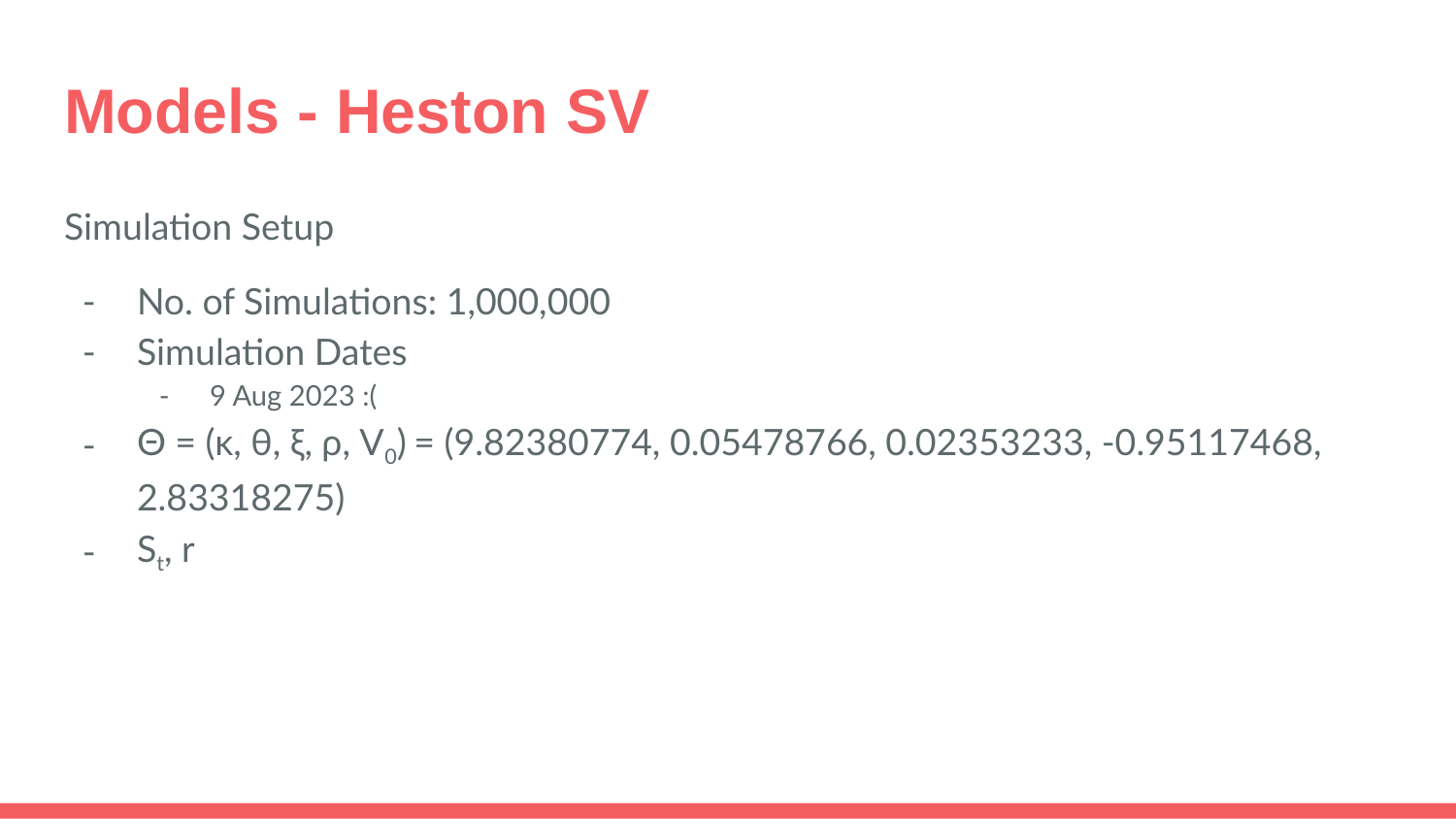

# Models - Heston SV
Simulation Setup
No. of Simulations: 1,000,000
Simulation Dates
9 Aug 2023 :(
Θ = (κ, θ, ξ, ρ, V0) = (9.82380774, 0.05478766, 0.02353233, -0.95117468, 2.83318275)
St, r